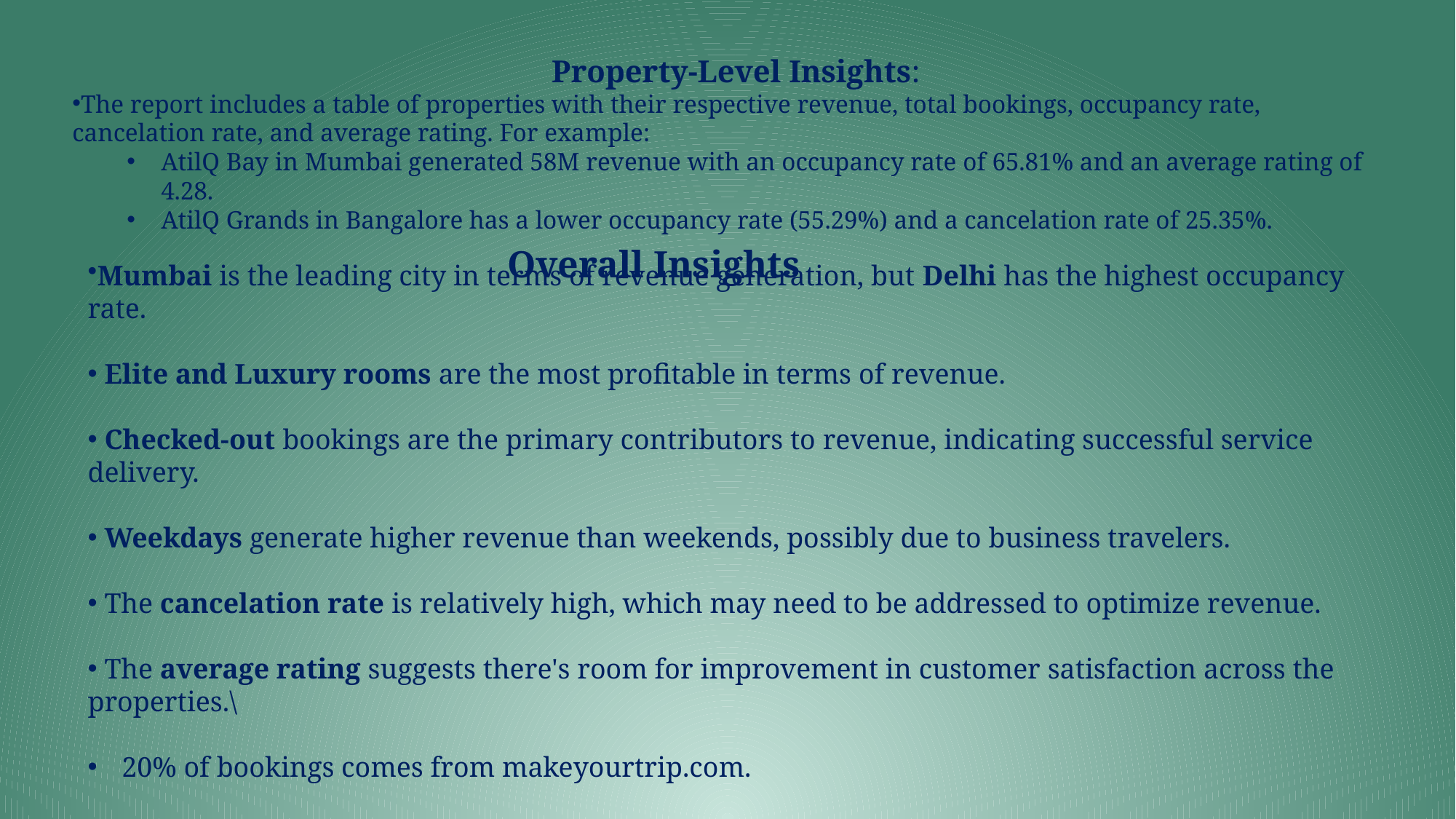

Property-Level Insights:
The report includes a table of properties with their respective revenue, total bookings, occupancy rate, cancelation rate, and average rating. For example:
AtilQ Bay in Mumbai generated 58M revenue with an occupancy rate of 65.81% and an average rating of 4.28.
AtilQ Grands in Bangalore has a lower occupancy rate (55.29%) and a cancelation rate of 25.35%.
Overall Insights
Mumbai is the leading city in terms of revenue generation, but Delhi has the highest occupancy rate.

 Elite and Luxury rooms are the most profitable in terms of revenue.

 Checked-out bookings are the primary contributors to revenue, indicating successful service delivery.

 Weekdays generate higher revenue than weekends, possibly due to business travelers.

 The cancelation rate is relatively high, which may need to be addressed to optimize revenue.

 The average rating suggests there's room for improvement in customer satisfaction across the properties.\

20% of bookings comes from makeyourtrip.com.

Elite room class generates the highest revenue followed by Premium and Presidential.